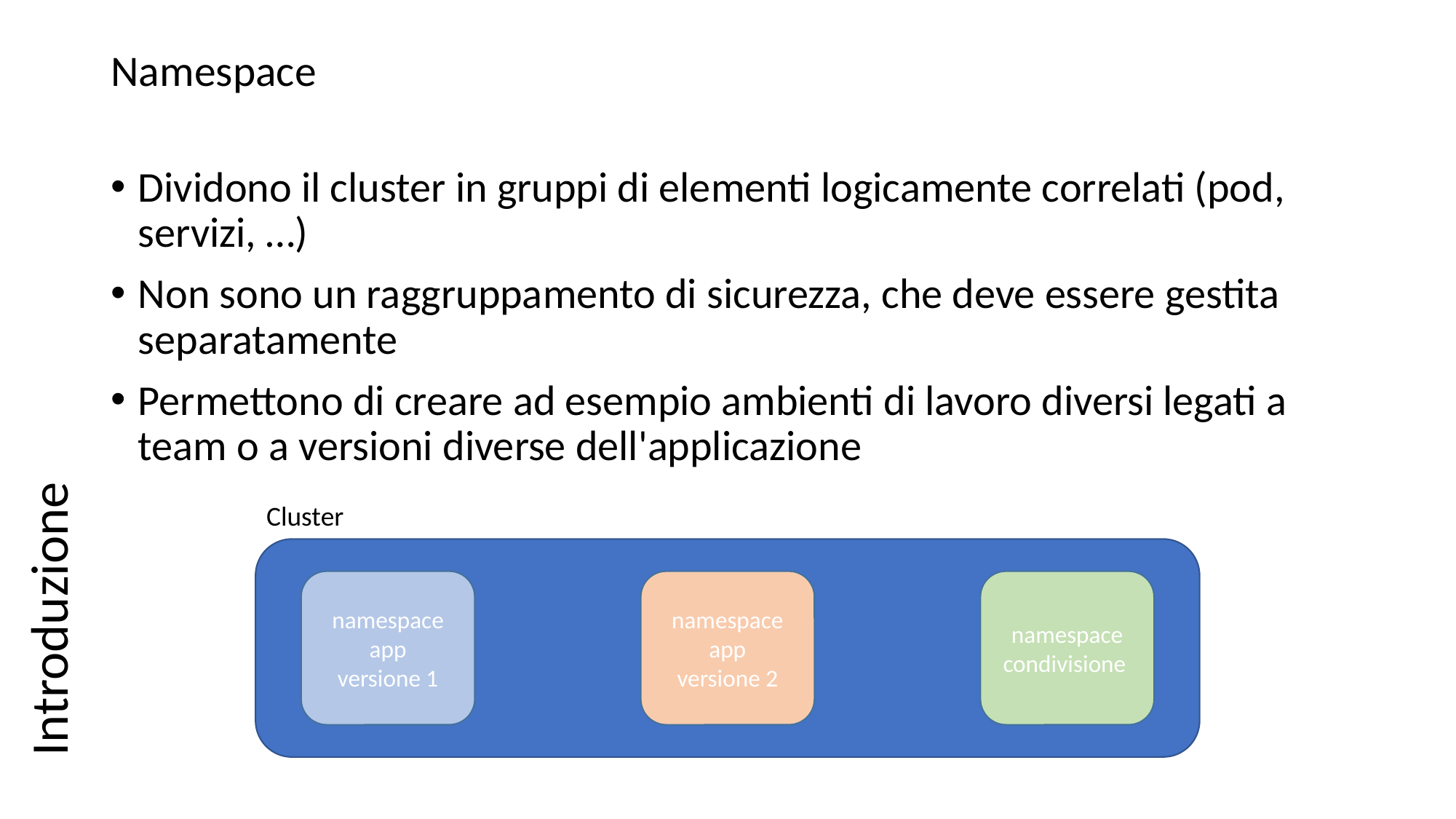

# Namespace
Introduzione
Dividono il cluster in gruppi di elementi logicamente correlati (pod, servizi, …)
Non sono un raggruppamento di sicurezza, che deve essere gestita separatamente
Permettono di creare ad esempio ambienti di lavoro diversi legati a team o a versioni diverse dell'applicazione
Cluster

namespace condivisione
namespace app
versione 2
namespace app
versione 1